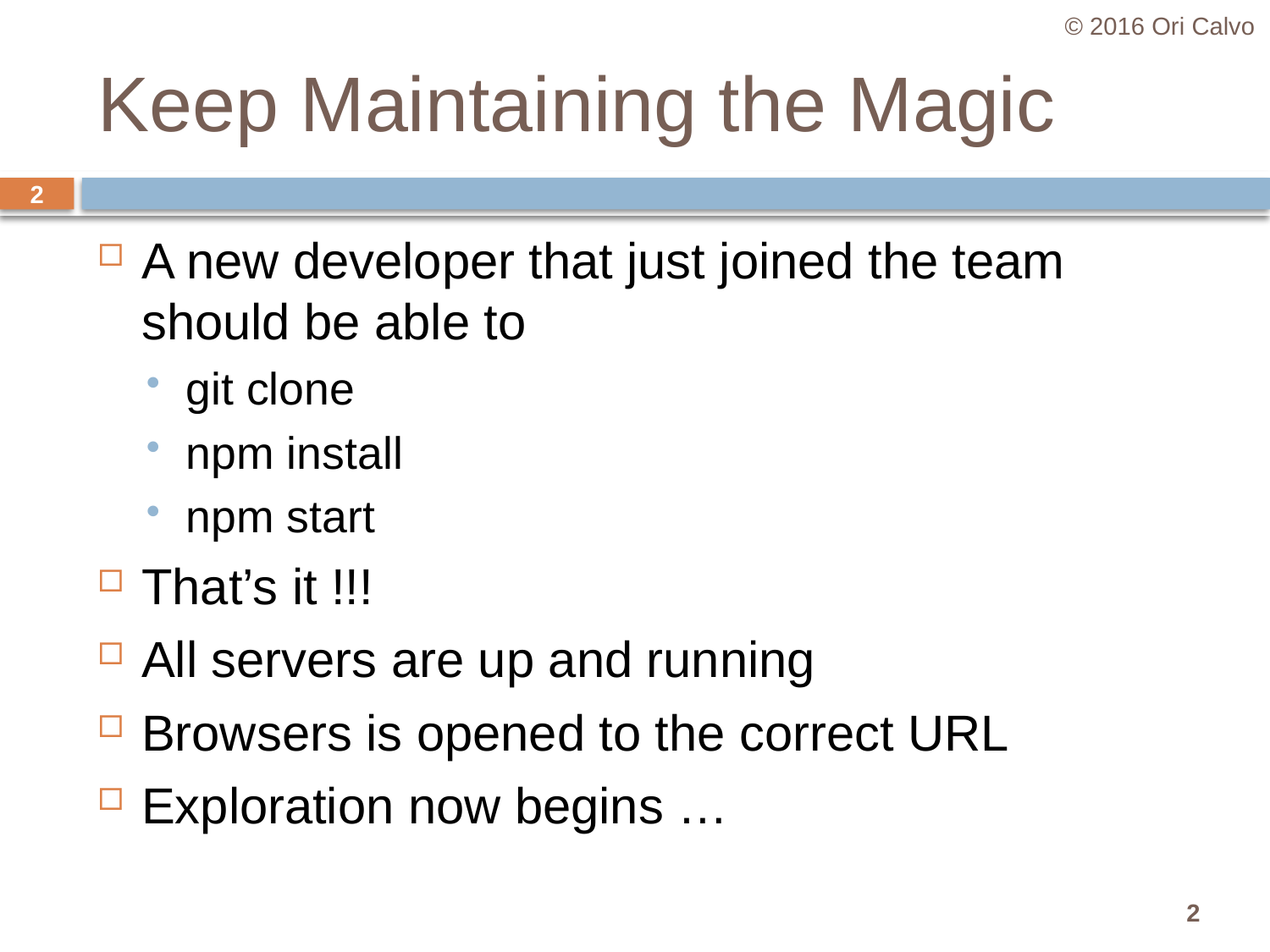

© 2016 Ori Calvo
# Keep Maintaining the Magic
2
A new developer that just joined the team should be able to
git clone
npm install
npm start
That’s it !!!
All servers are up and running
Browsers is opened to the correct URL
Exploration now begins …